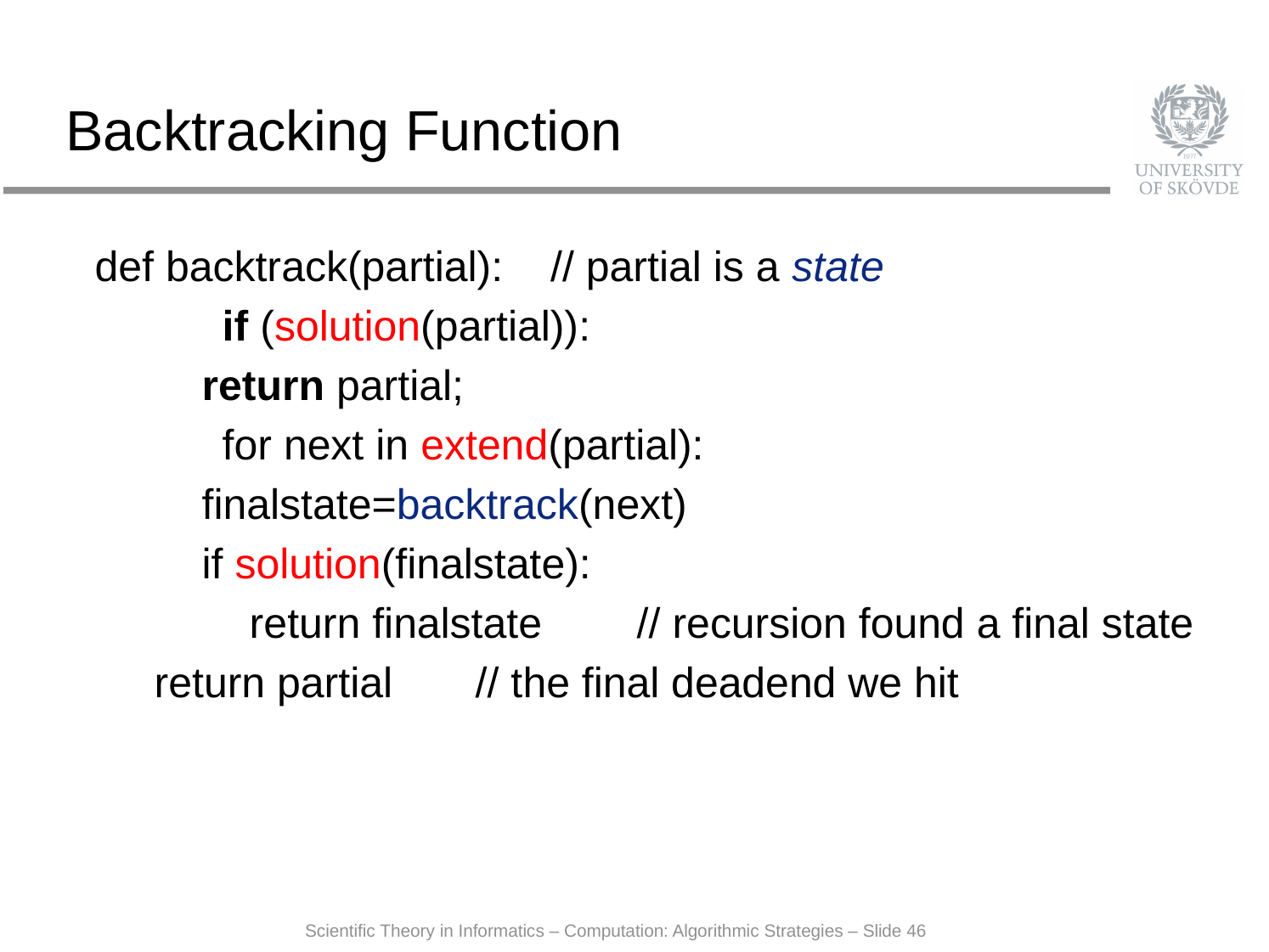

# Backtracking Function
def backtrack(partial):    // partial is a state
	if (solution(partial)):
         return partial;
	for next in extend(partial):
         finalstate=backtrack(next)
         if solution(finalstate):
             return finalstate        // recursion found a final state
     return partial       // the final deadend we hit